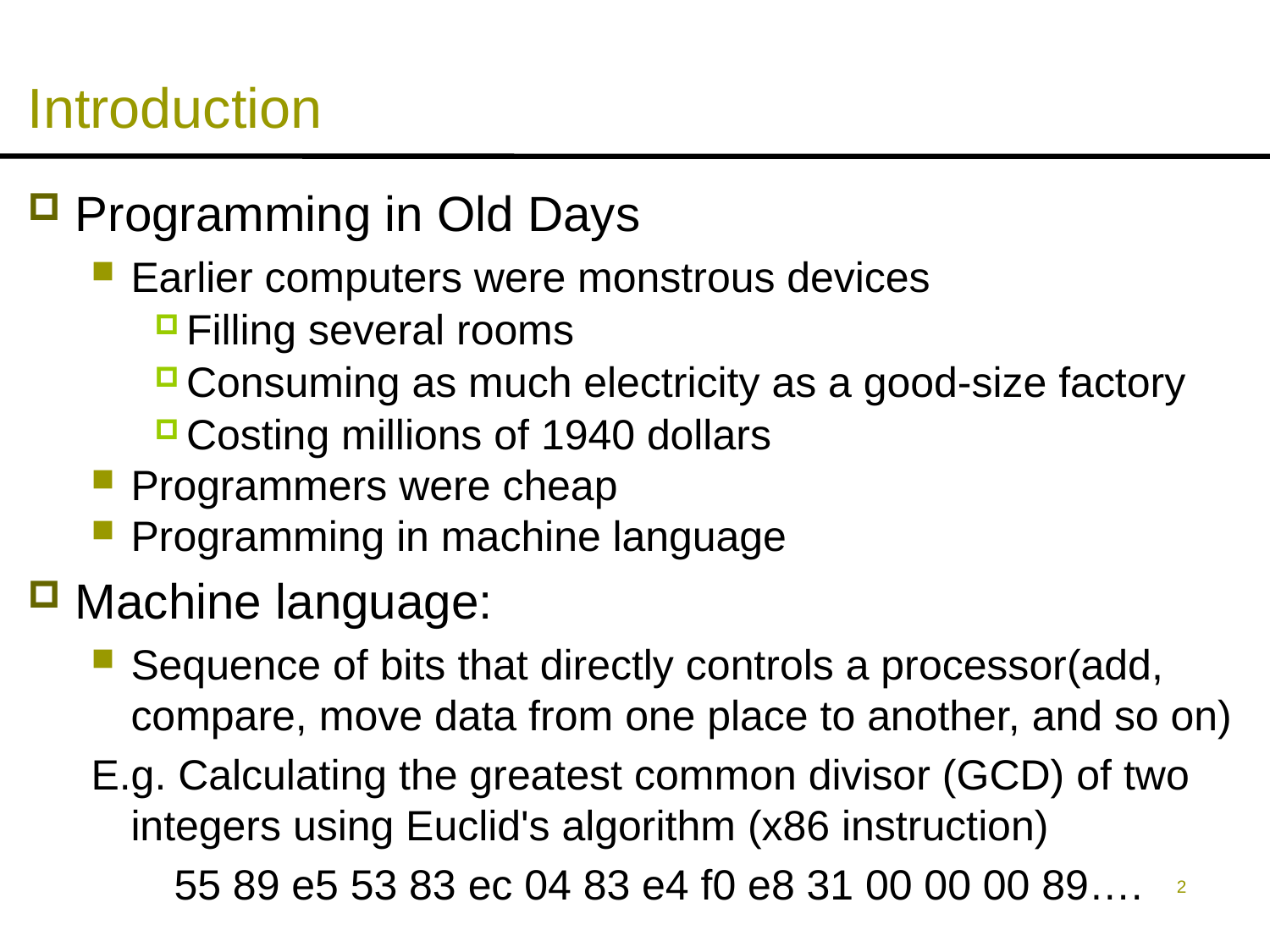

# Introduction
Programming in Old Days
Earlier computers were monstrous devices
Filling several rooms
Consuming as much electricity as a good-size factory
Costing millions of 1940 dollars
Programmers were cheap
Programming in machine language
Machine language:
Sequence of bits that directly controls a processor(add, compare, move data from one place to another, and so on)
E.g. Calculating the greatest common divisor (GCD) of two integers using Euclid's algorithm (x86 instruction)
       55 89 e5 53 83 ec 04 83 e4 f0 e8 31 00 00 00 89….

2